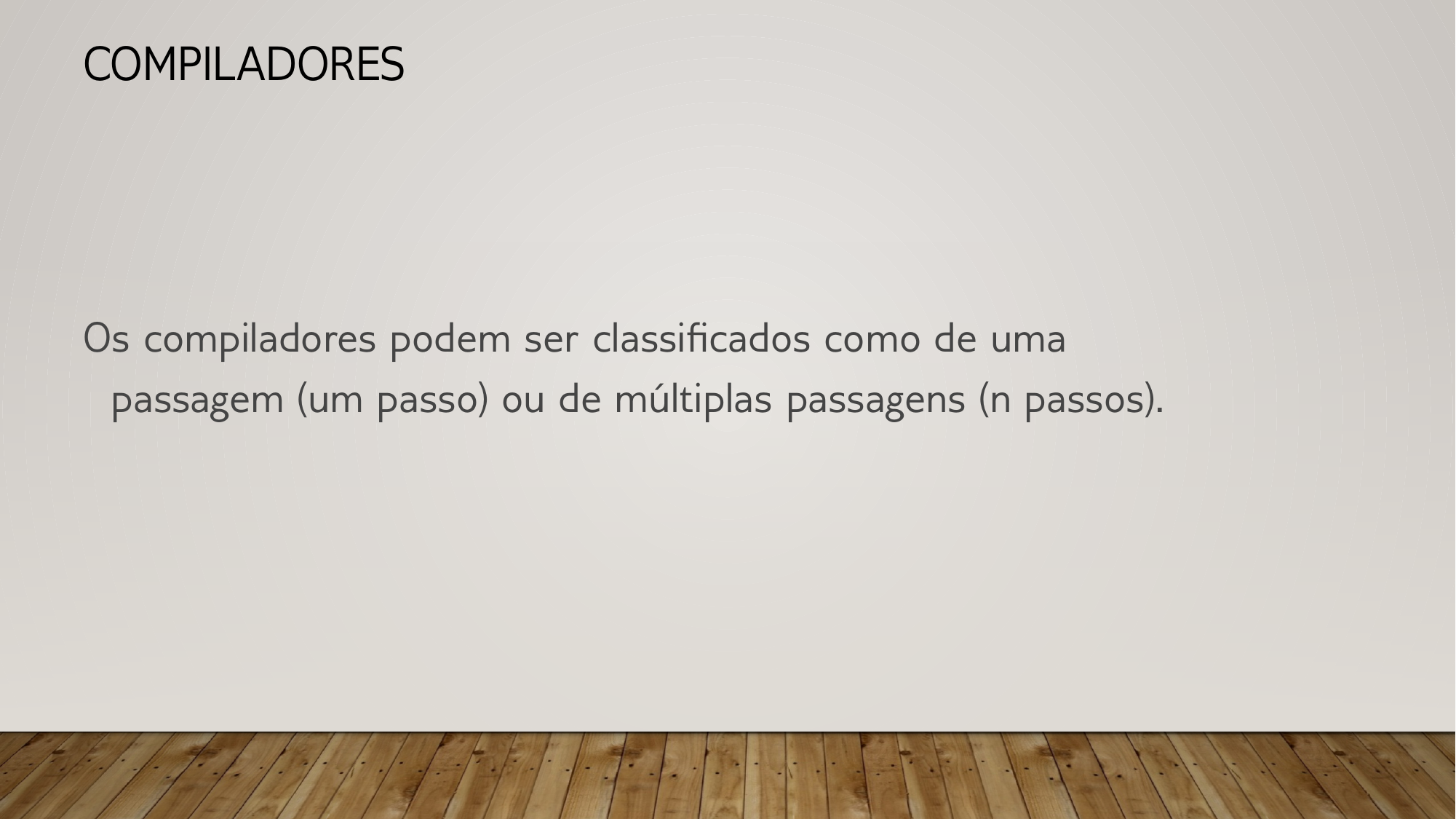

# Compiladores

Os compiladores podem ser classificados como de uma passagem (um passo) ou de múltiplas passagens (n passos).